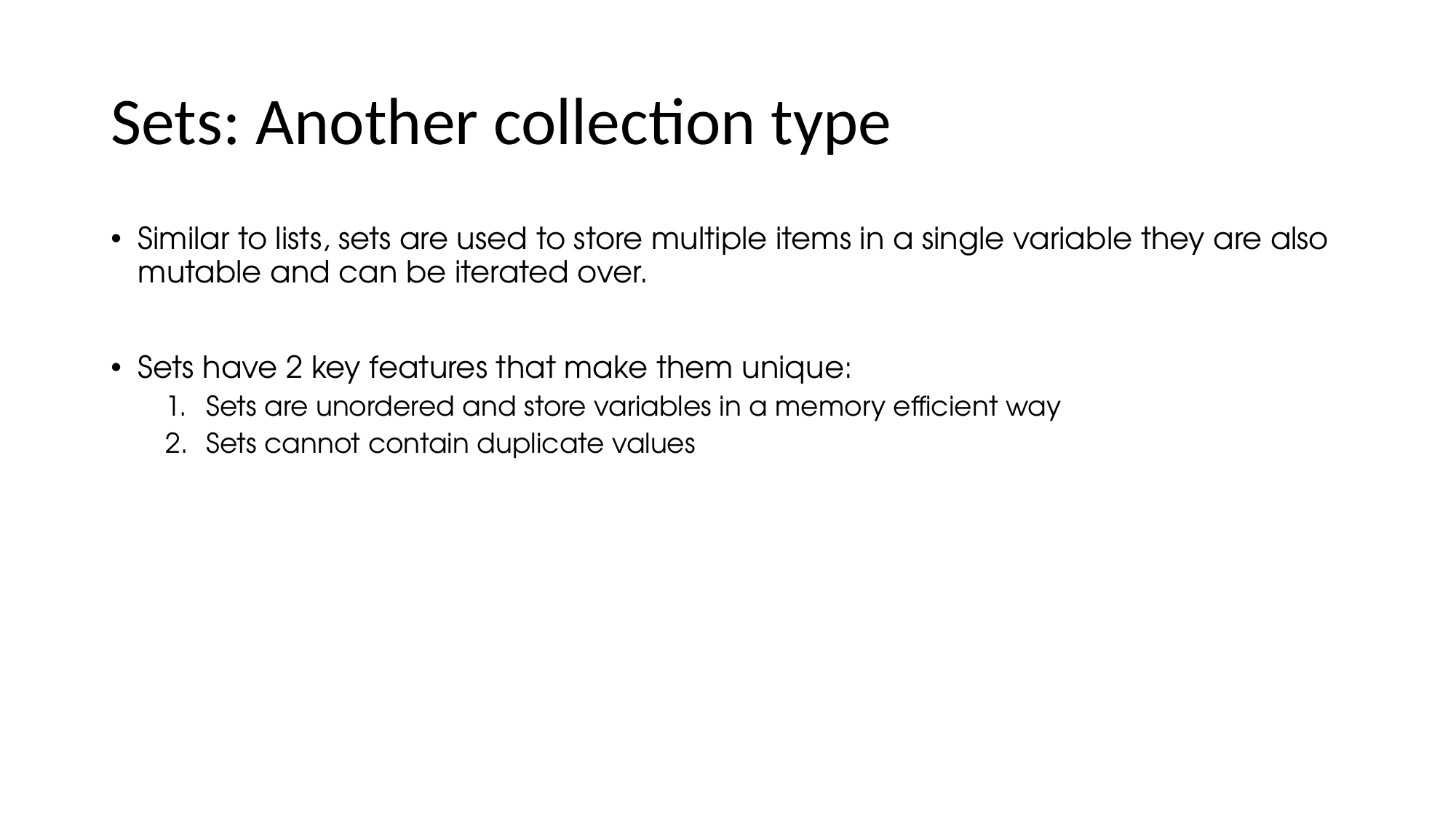

# Sets: Another collection type
Similar to lists, sets are used to store multiple items in a single variable they are also mutable and can be iterated over.

Sets have 2 key features that make them unique:
Sets are unordered and store variables in a memory efficient way
Sets cannot contain duplicate values